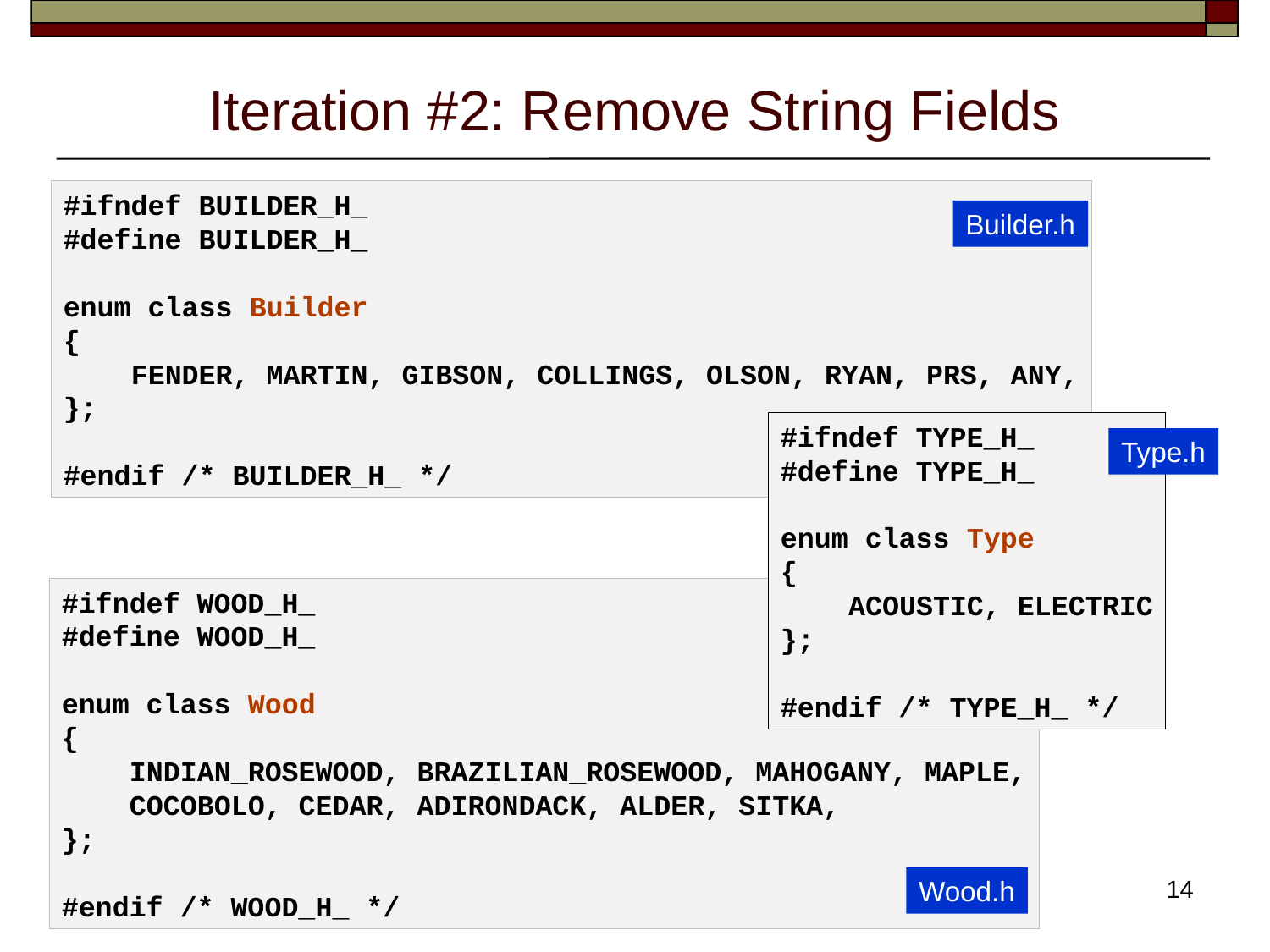

# Iteration #2: Remove String Fields
#ifndef BUILDER_H_
#define BUILDER_H_

enum class Builder
{
    FENDER, MARTIN, GIBSON, COLLINGS, OLSON, RYAN, PRS, ANY,
};
#endif /* BUILDER_H_ */
Builder.h
#ifndef TYPE_H_
#define TYPE_H_
enum class Type
{
    ACOUSTIC, ELECTRIC
};
#endif /* TYPE_H_ */
Type.h
#ifndef WOOD_H_
#define WOOD_H_

enum class Wood
{
    INDIAN_ROSEWOOD, BRAZILIAN_ROSEWOOD, MAHOGANY, MAPLE,
    COCOBOLO, CEDAR, ADIRONDACK, ALDER, SITKA,
};
#endif /* WOOD_H_ */
Wood.h
14